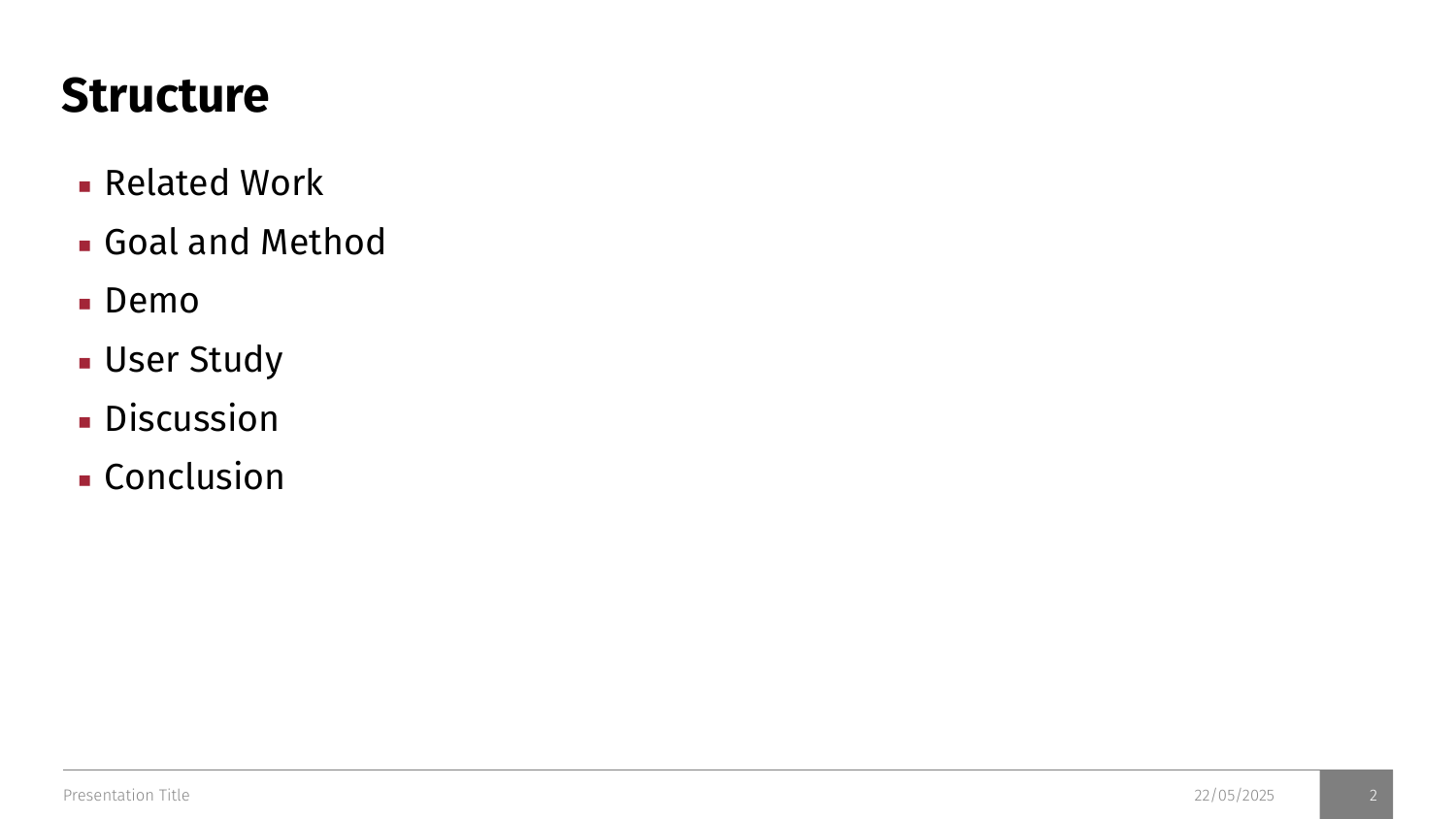

# Structure
Related Work
Goal and Method
Demo
User Study
Discussion
Conclusion
Presentation Title
22/05/2025
2